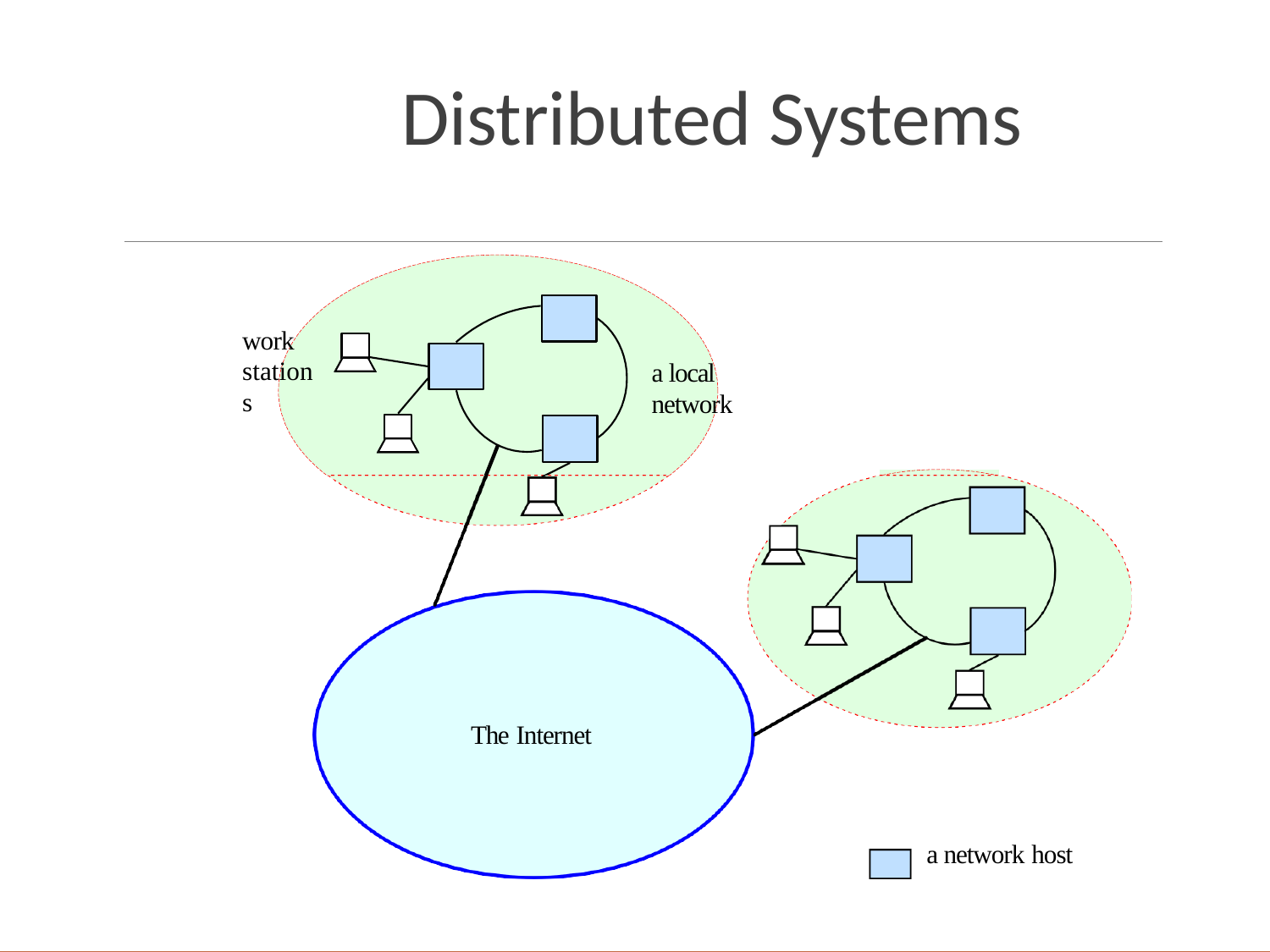

# Distributed Systems

work  stations

a local network

The Internet
a network host
Distributed Systems: Introduction to Distributed Systems. Mulei
17/01/2023
10